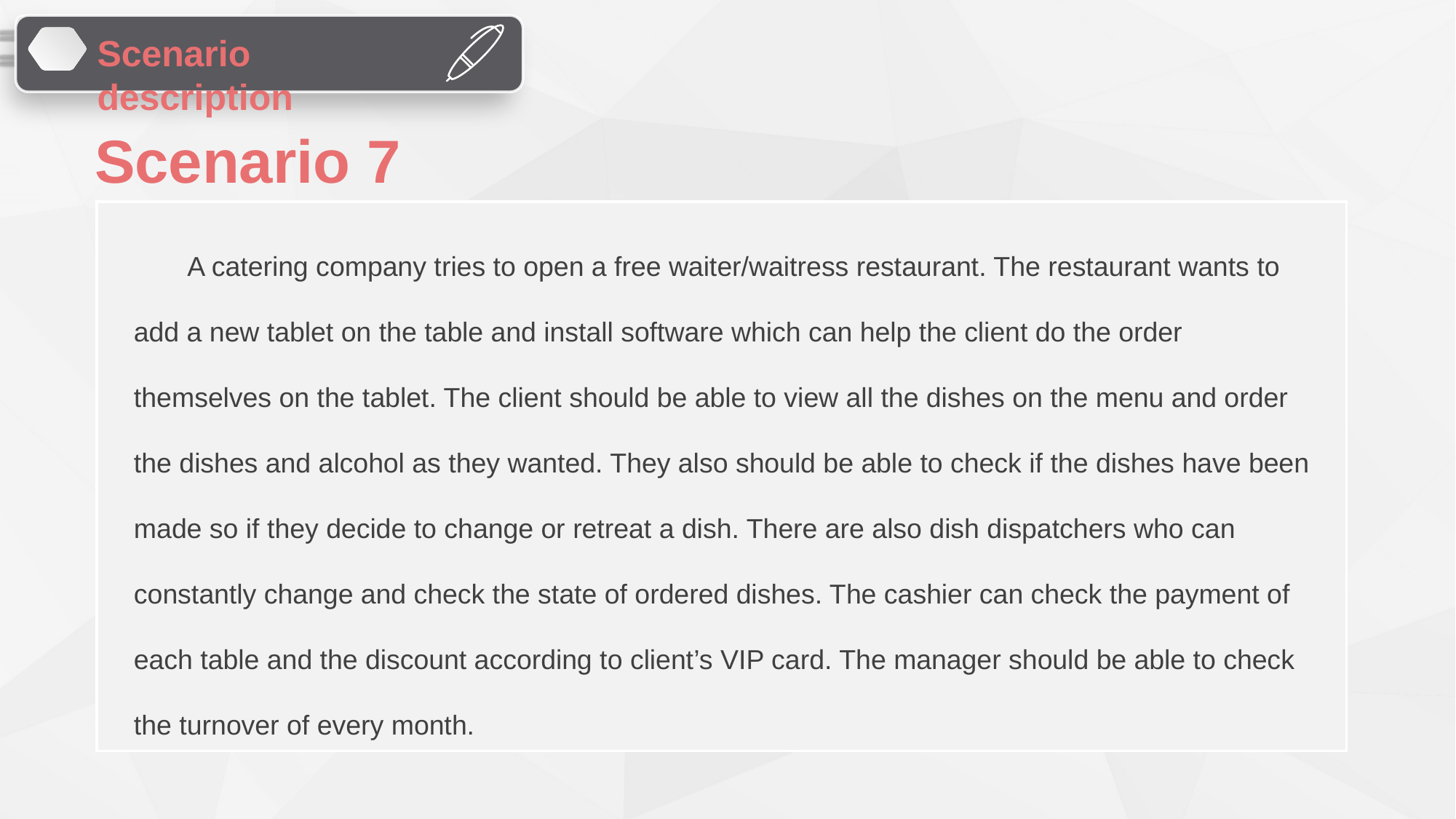

Scenario  description

Scenario 7

       A catering company tries to open a free waiter/waitress restaurant. The restaurant wants to add a new tablet on the table and install software which can help the client do the order themselves on the tablet. The client should be able to view all the dishes on the menu and order the dishes and alcohol as they wanted. They also should be able to check if the dishes have been made so if they decide to change or retreat a dish. There are also dish dispatchers who can constantly change and check the state of ordered dishes. The cashier can check the payment of each table and the discount according to client’s VIP card. The manager should be able to check the turnover of every month.